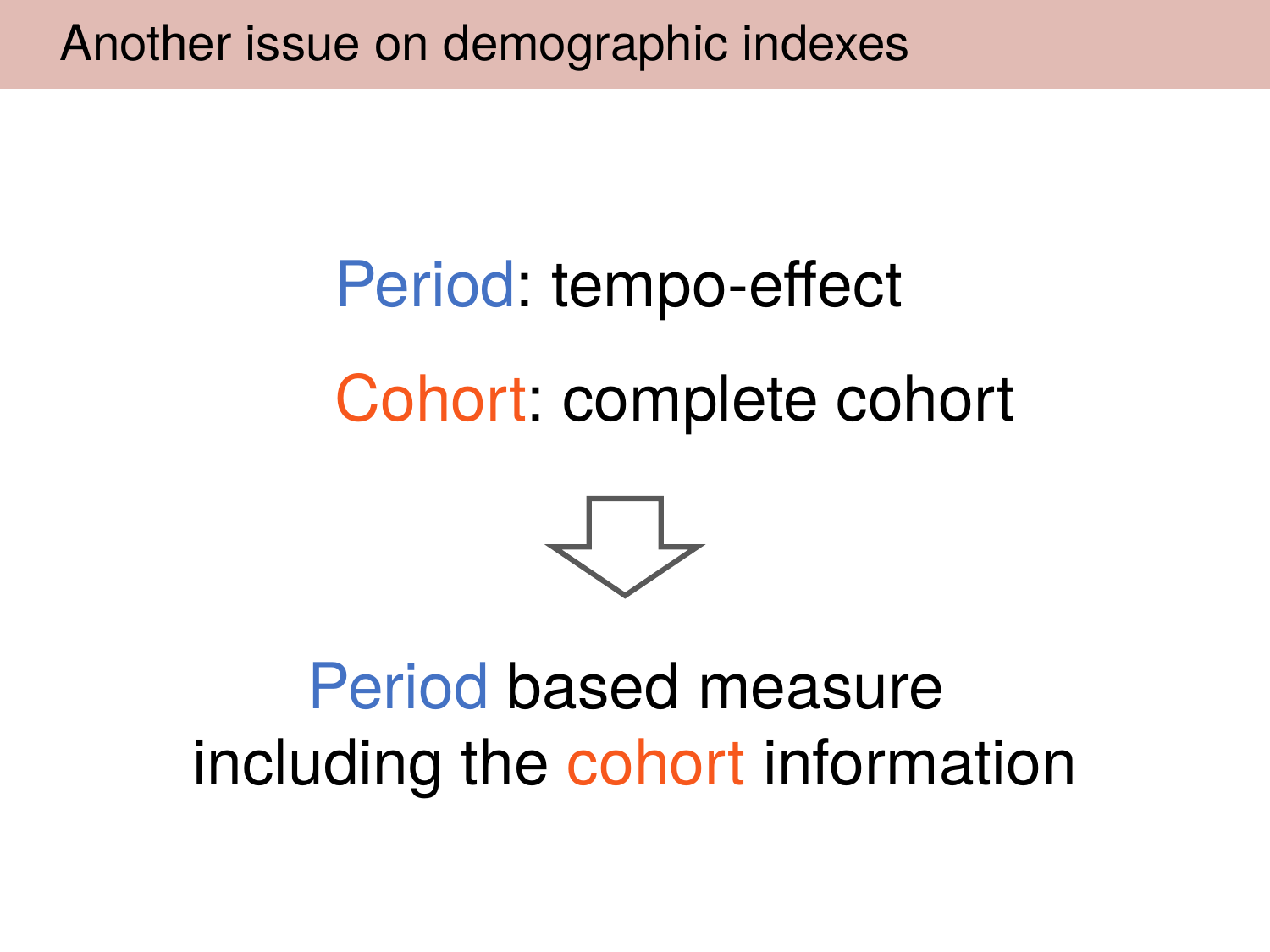

Another issue on demographic indexes
Period: tempo-effect
Cohort: complete cohort

Period based measure
including the cohort information